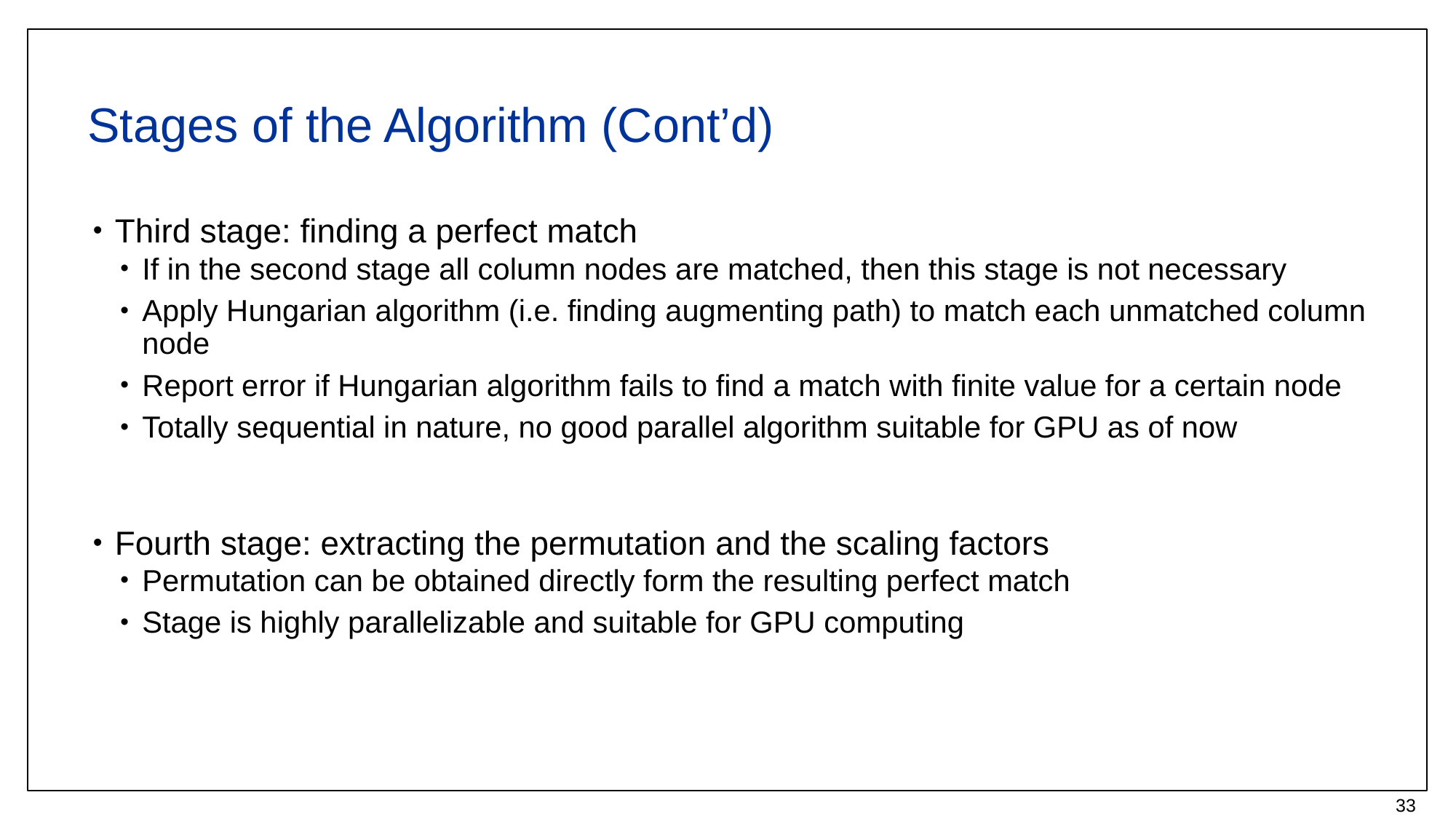

# Stages of the Algorithm (Cont’d)
Third stage: finding a perfect match
If in the second stage all column nodes are matched, then this stage is not necessary
Apply Hungarian algorithm (i.e. finding augmenting path) to match each unmatched column node
Report error if Hungarian algorithm fails to find a match with finite value for a certain node
Totally sequential in nature, no good parallel algorithm suitable for GPU as of now

Fourth stage: extracting the permutation and the scaling factors
Permutation can be obtained directly form the resulting perfect match
Stage is highly parallelizable and suitable for GPU computing
33